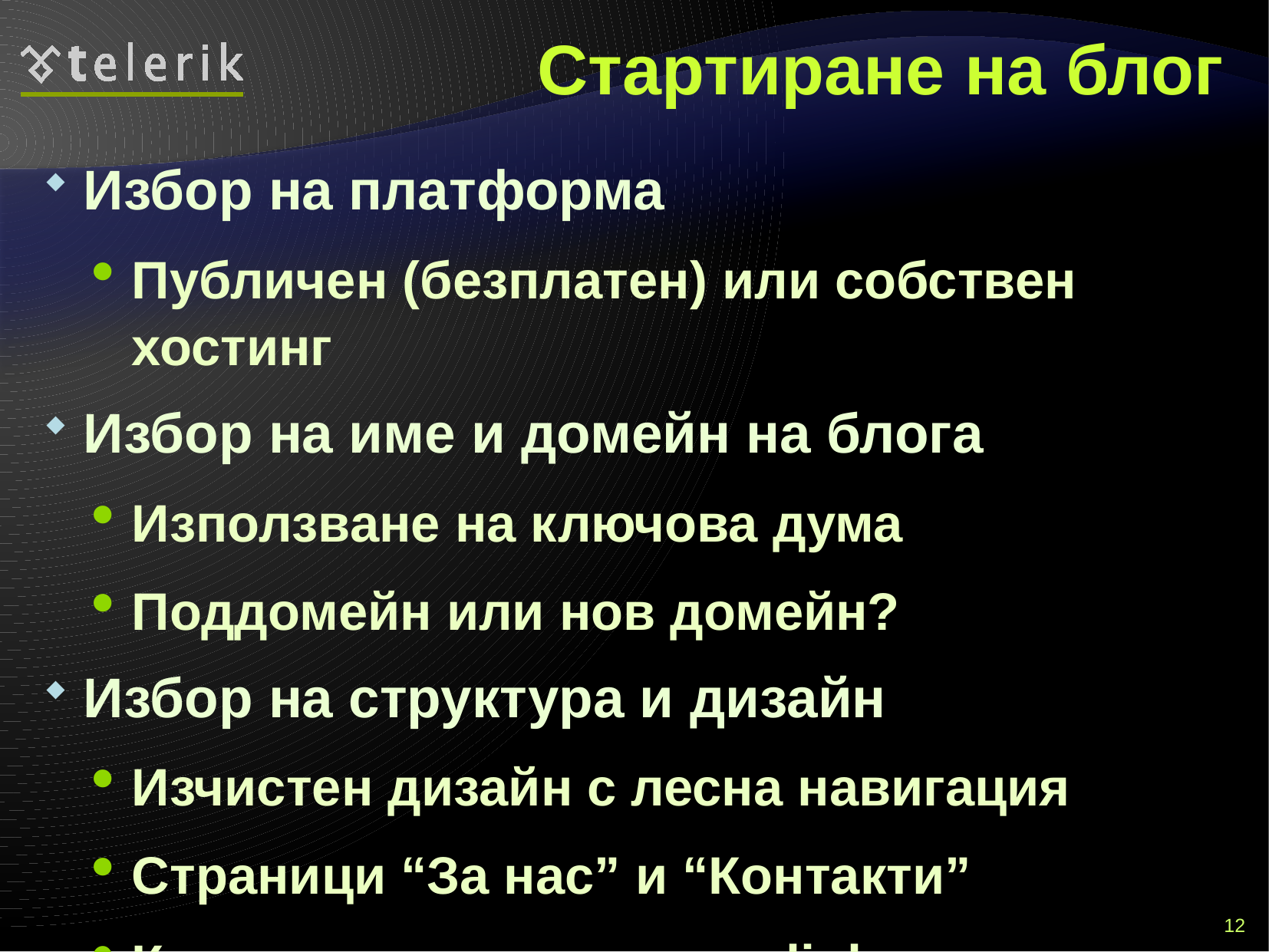

# Стартиране на блог
Избор на платформа
Публичен (безплатен) или собствен хостинг
Избор на име и домейн на блога
Използване на ключова дума
Поддомейн или нов домейн?
Избор на структура и дизайн
Изчистен дизайн с лесна навигация
Страници “За нас” и “Контакти”
Категории, тагове, permalinks
12